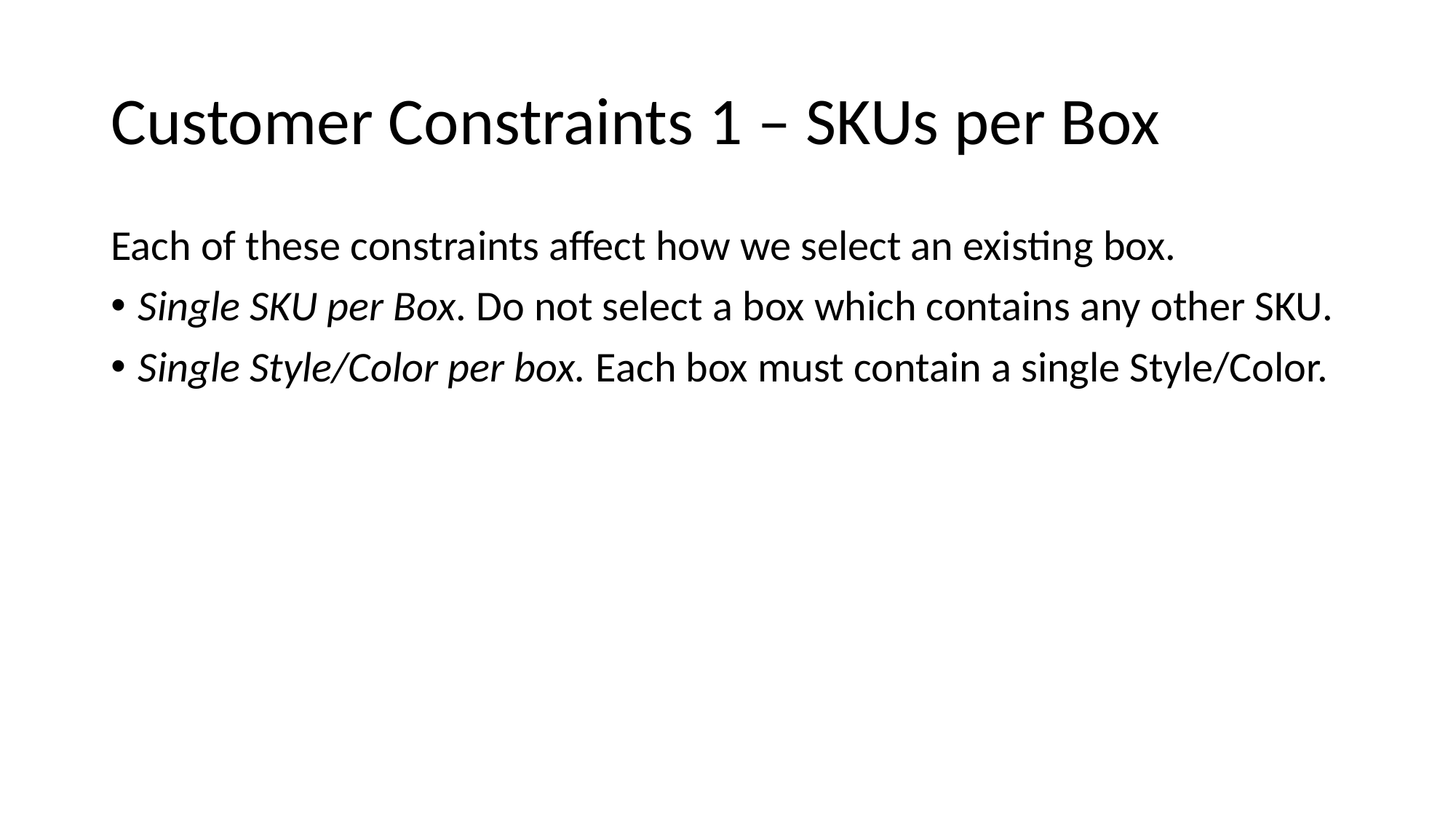

# Customer Constraints 1 – SKUs per Box
Each of these constraints affect how we select an existing box.
Single SKU per Box. Do not select a box which contains any other SKU.
Single Style/Color per box. Each box must contain a single Style/Color.